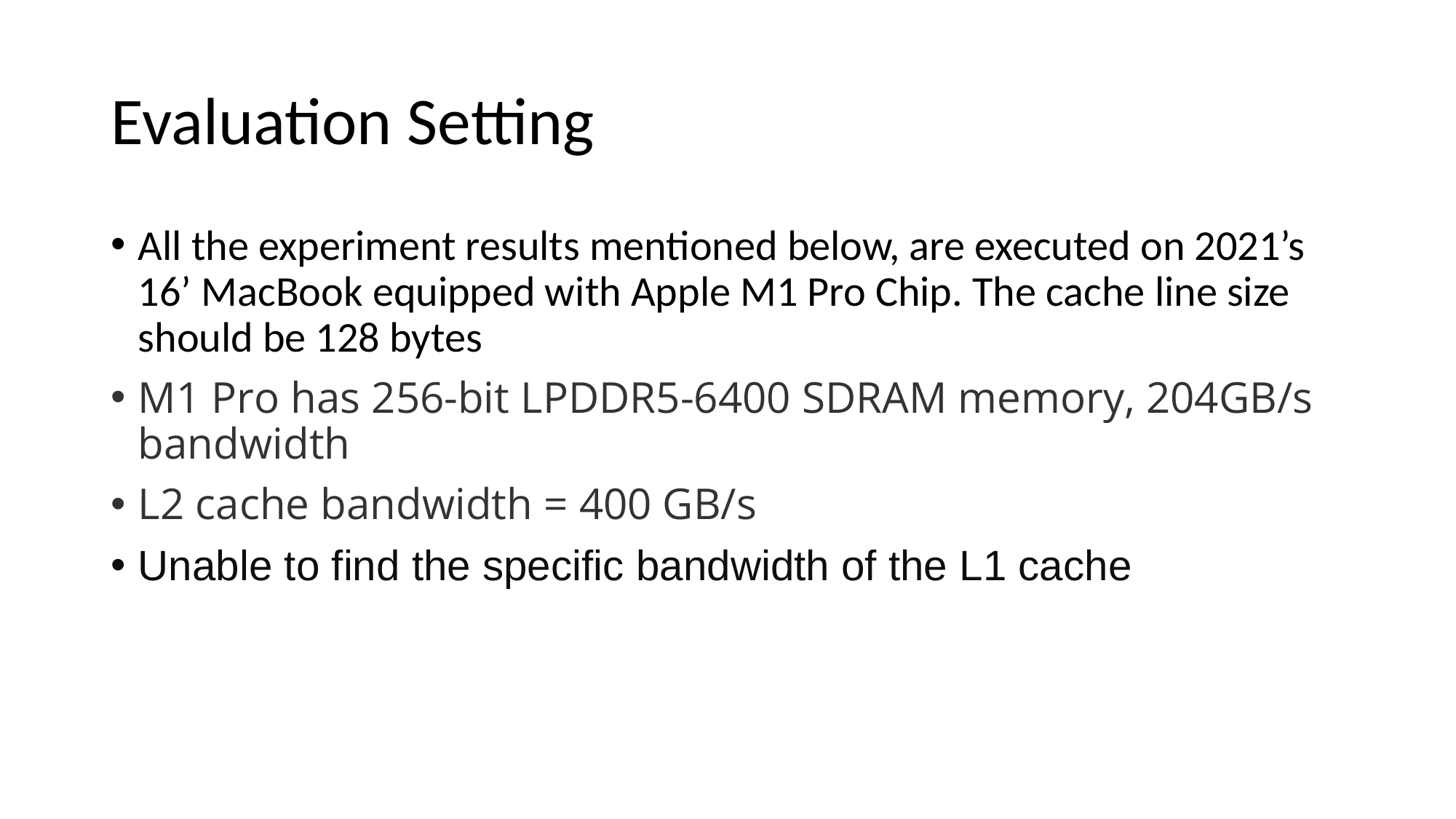

# Evaluation Setting
All the experiment results mentioned below, are executed on 2021’s 16’ MacBook equipped with Apple M1 Pro Chip. The cache line size should be 128 bytes
M1 Pro has 256-bit LPDDR5-6400 SDRAM memory, 204GB/s bandwidth
L2 cache bandwidth = 400 GB/s
Unable to find the specific bandwidth of the L1 cache